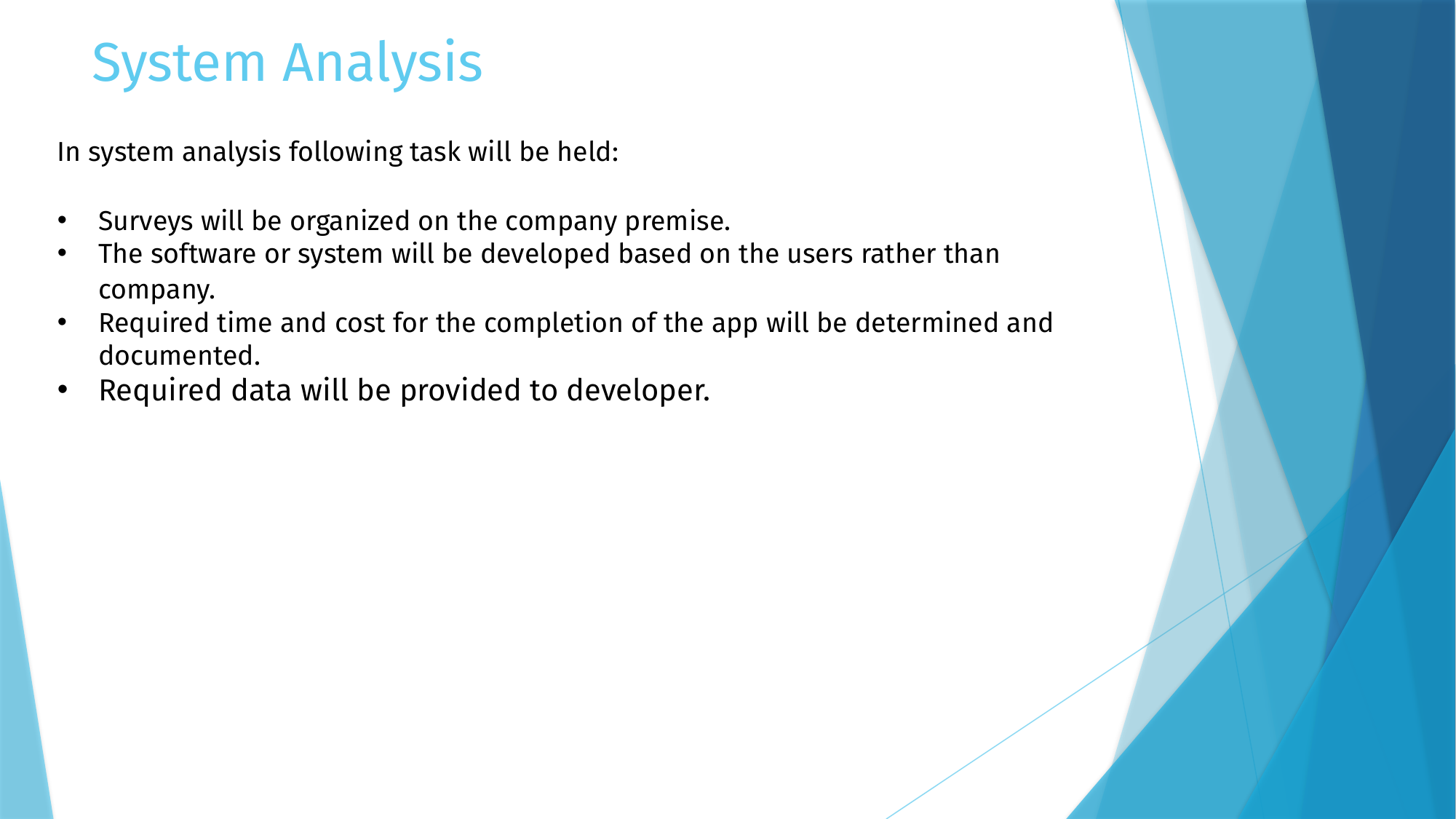

# System Analysis
In system analysis following task will be held:

Surveys will be organized on the company premise.
The software or system will be developed based on the users rather than company.
Required time and cost for the completion of the app will be determined and documented.
Required data will be provided to developer.